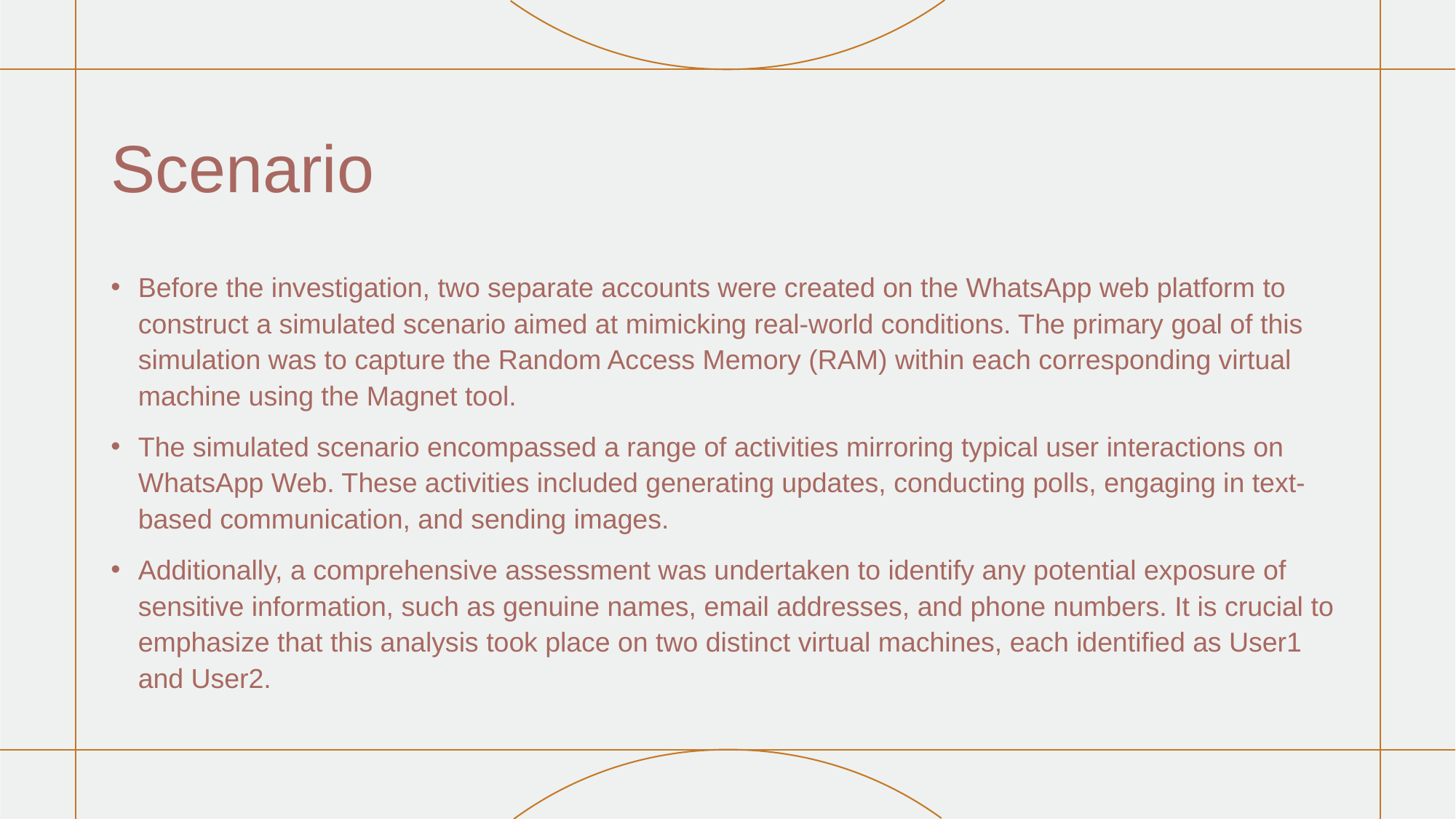

# Scenario
Before the investigation, two separate accounts were created on the WhatsApp web platform to construct a simulated scenario aimed at mimicking real-world conditions. The primary goal of this simulation was to capture the Random Access Memory (RAM) within each corresponding virtual machine using the Magnet tool.
The simulated scenario encompassed a range of activities mirroring typical user interactions on WhatsApp Web. These activities included generating updates, conducting polls, engaging in text-based communication, and sending images.
Additionally, a comprehensive assessment was undertaken to identify any potential exposure of sensitive information, such as genuine names, email addresses, and phone numbers. It is crucial to emphasize that this analysis took place on two distinct virtual machines, each identified as User1 and User2.